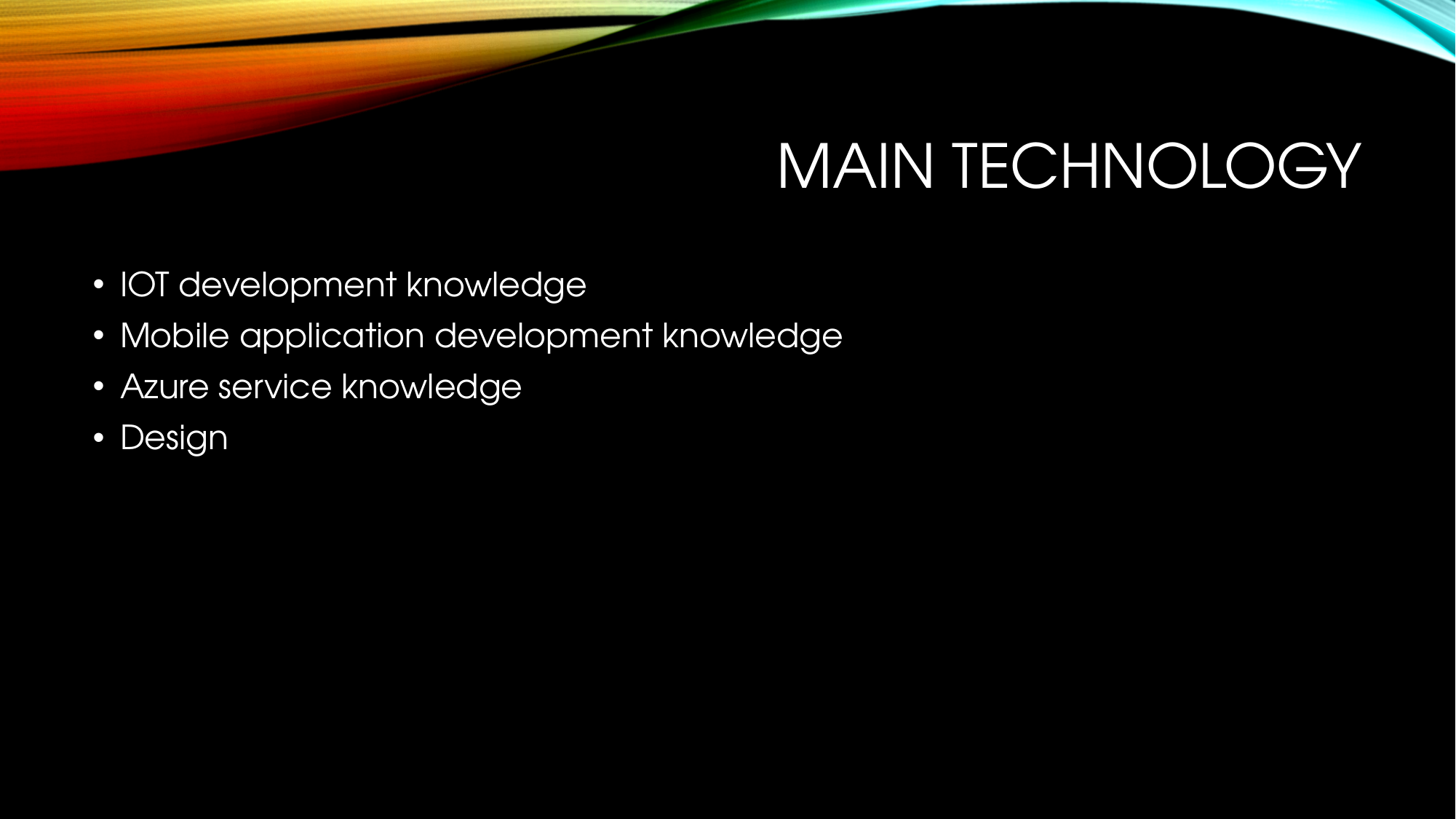

# MAIN technology
IOT development knowledge
Mobile application development knowledge
Azure service knowledge
Design